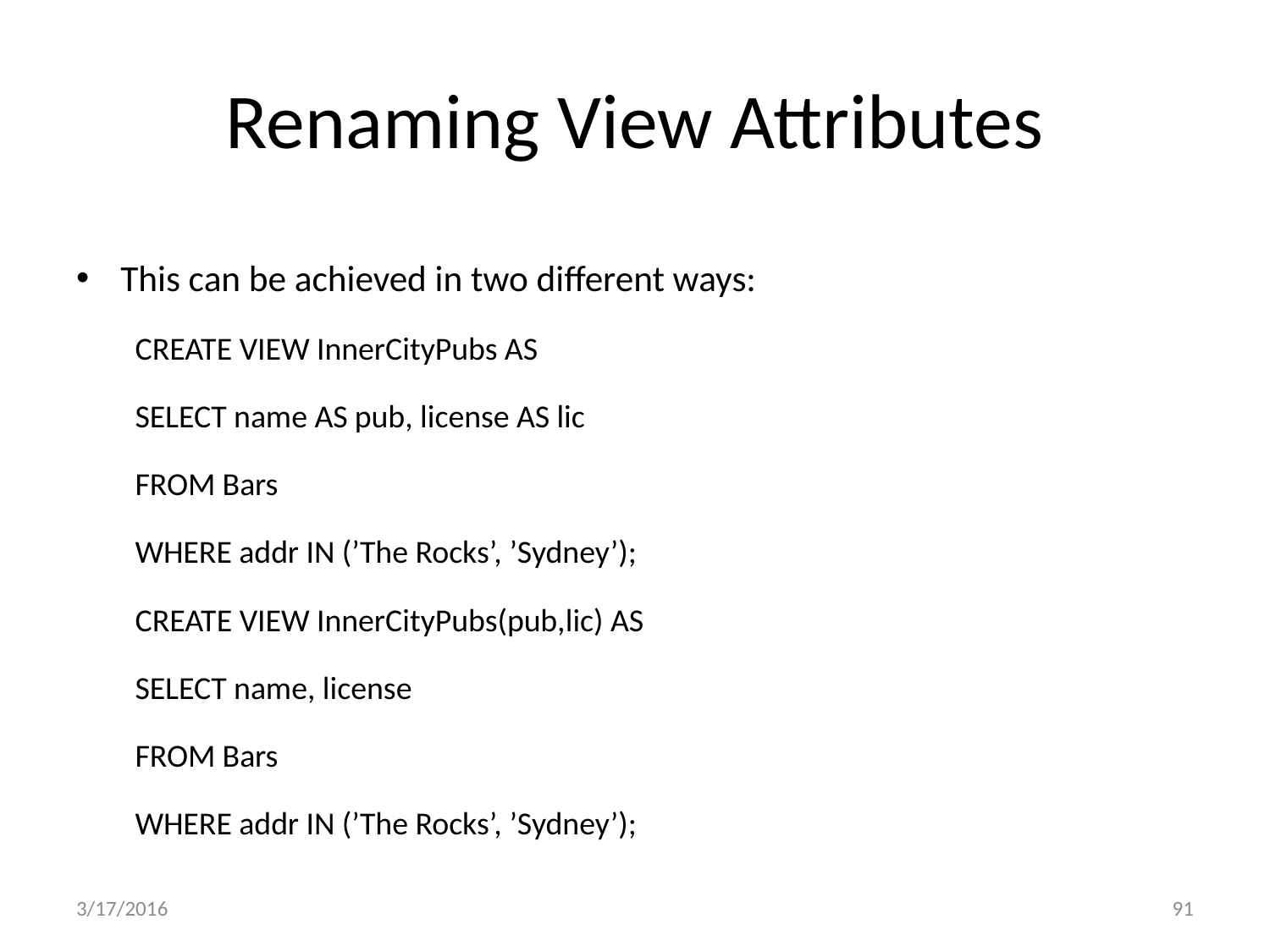

# Renaming View Attributes
This can be achieved in two different ways:
CREATE VIEW InnerCityPubs AS
	SELECT name AS pub, license AS lic
	FROM Bars
	WHERE addr IN (’The Rocks’, ’Sydney’);
CREATE VIEW InnerCityPubs(pub,lic) AS
	SELECT name, license
	FROM Bars
	WHERE addr IN (’The Rocks’, ’Sydney’);
3/17/2016
91